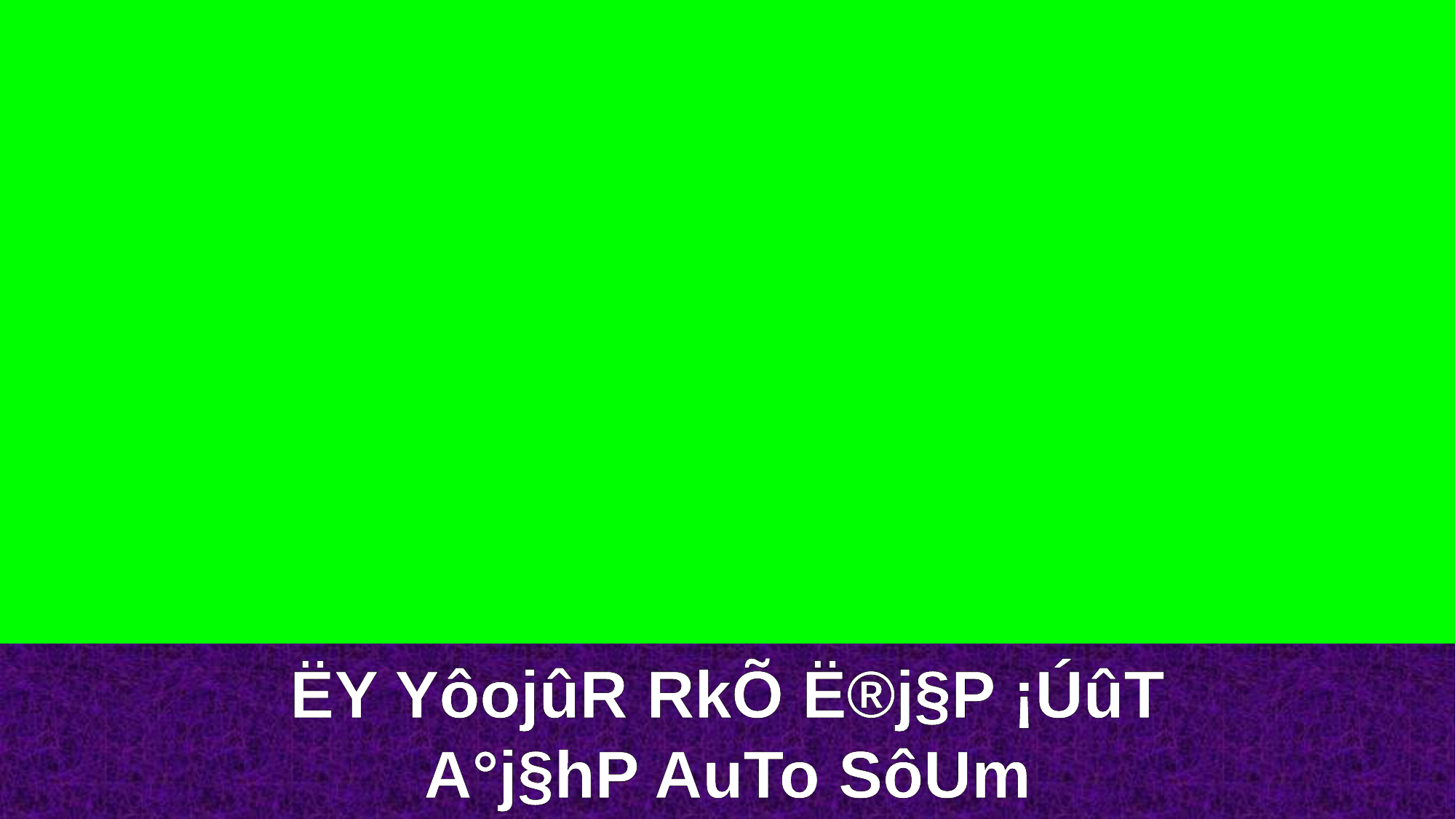

ËY YôojûR RkÕ Ë®j§P ¡ÚûT
A°j§hP AuTo SôUm